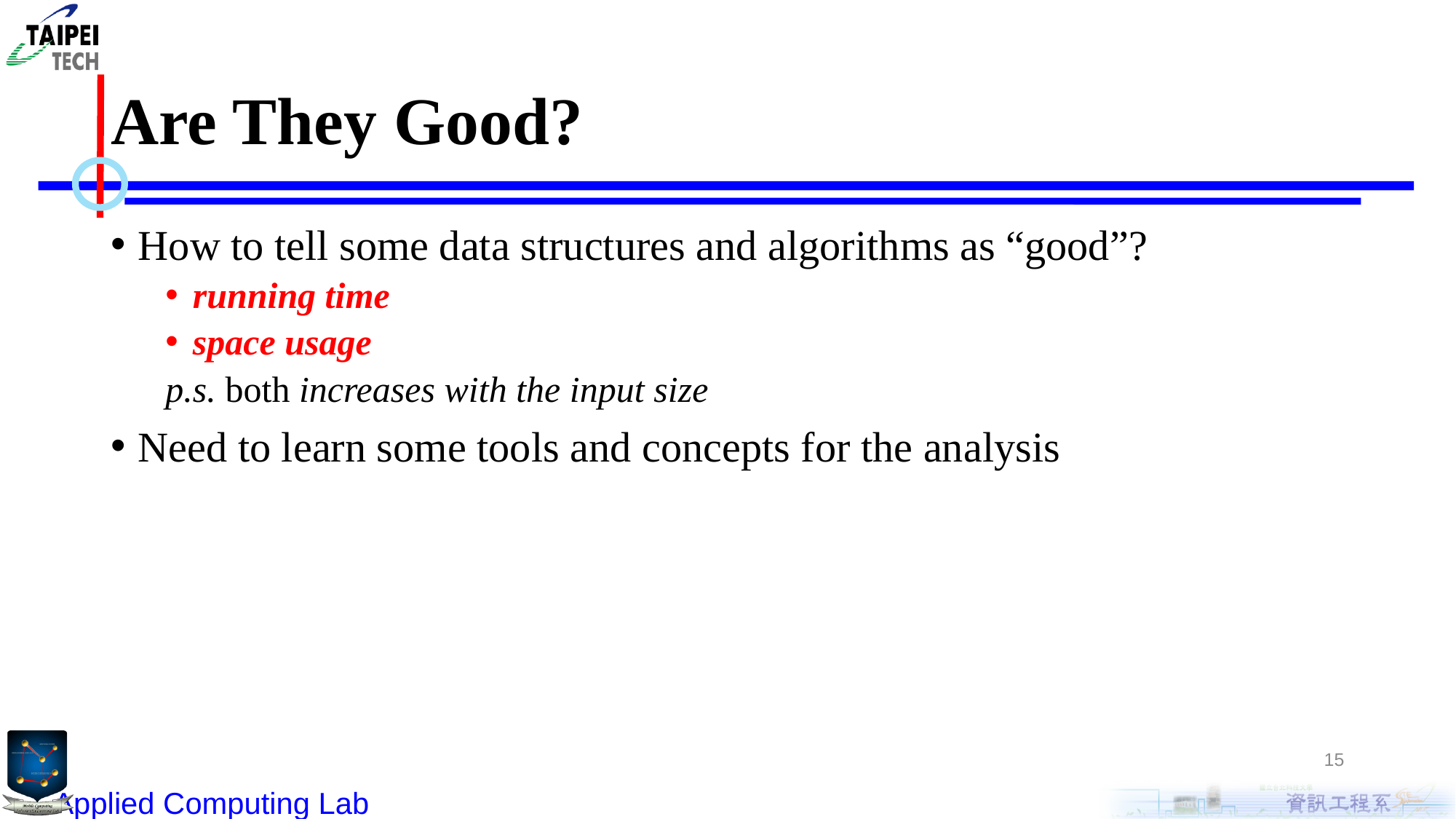

# Are They Good?
How to tell some data structures and algorithms as “good”?
running time
space usage
p.s. both increases with the input size
Need to learn some tools and concepts for the analysis
15